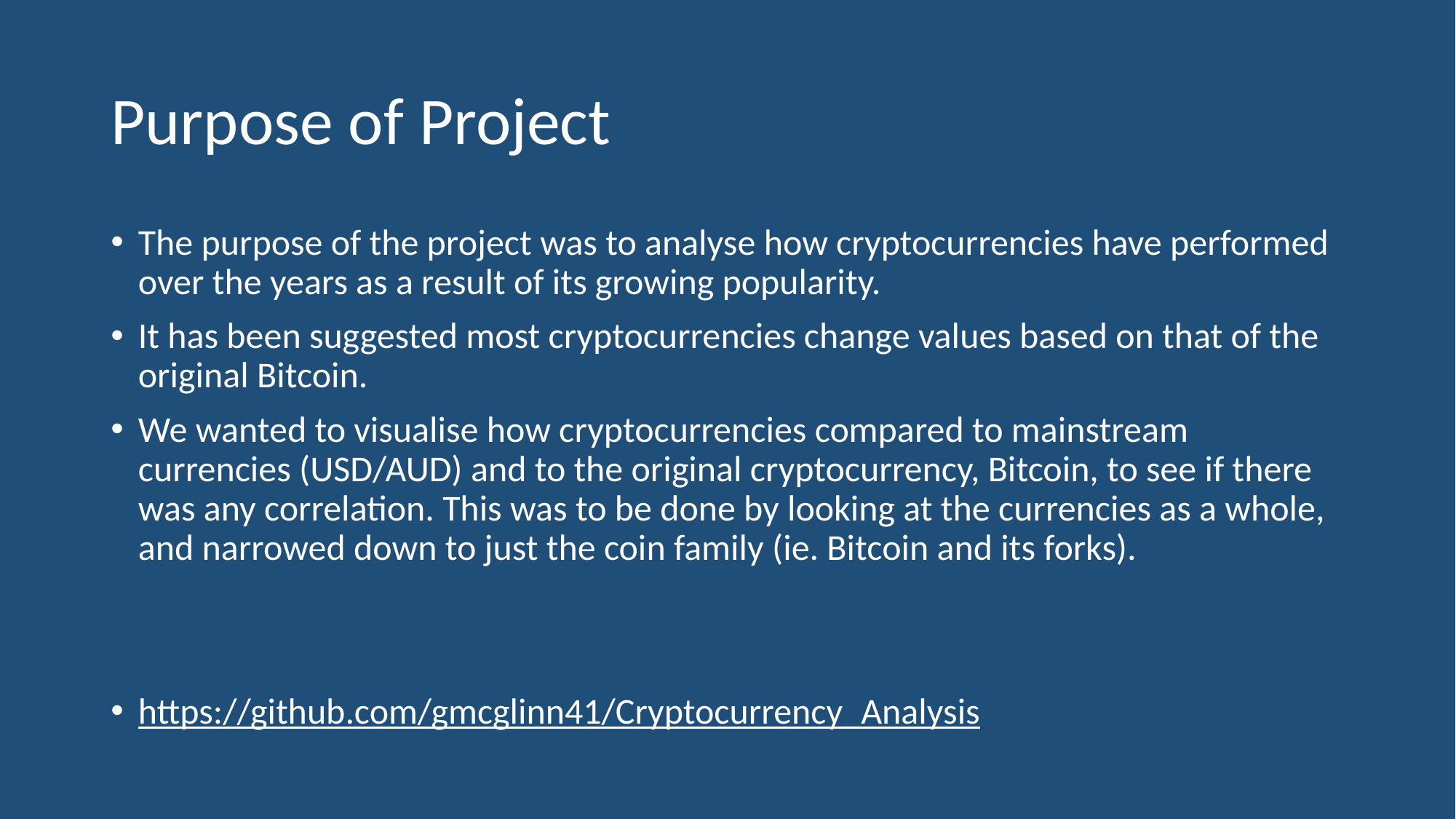

# Purpose of Project
The purpose of the project was to analyse how cryptocurrencies have performed over the years as a result of its growing popularity.
It has been suggested most cryptocurrencies change values based on that of the original Bitcoin.
We wanted to visualise how cryptocurrencies compared to mainstream currencies (USD/AUD) and to the original cryptocurrency, Bitcoin, to see if there was any correlation. This was to be done by looking at the currencies as a whole, and narrowed down to just the coin family (ie. Bitcoin and its forks).

https://github.com/gmcglinn41/Cryptocurrency_Analysis